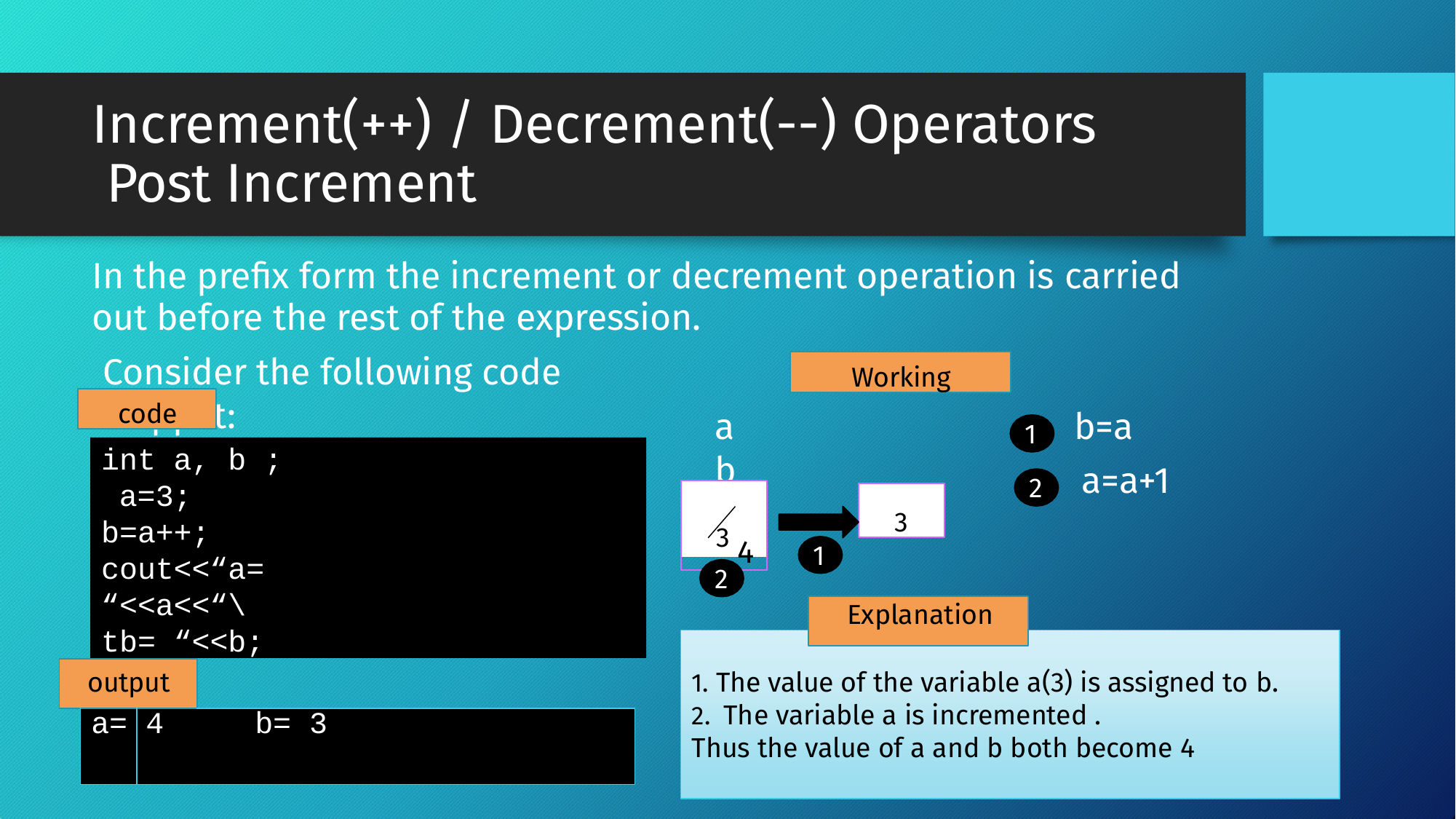

# Increment(++) / Decrement(--) Operators  Post Increment
In the prefix form the increment or decrement operation is carried
out before the rest of the expression.
Consider the following code snippet:
Working
code
b=a  a=a+1
a	b

1
2
int a, b ;  a=3;
b=a++;
cout<<“a= “<<a<<“\tb= “<<b;

3 4
3

1
2

Explanation

| output |  |  |  |  |
| --- | --- | --- | --- | --- |
|  | a= | 4 | b= | 3 |
The value of the variable a(3) is assigned to b.
The variable a is incremented .
Thus the value of a and b both become 4